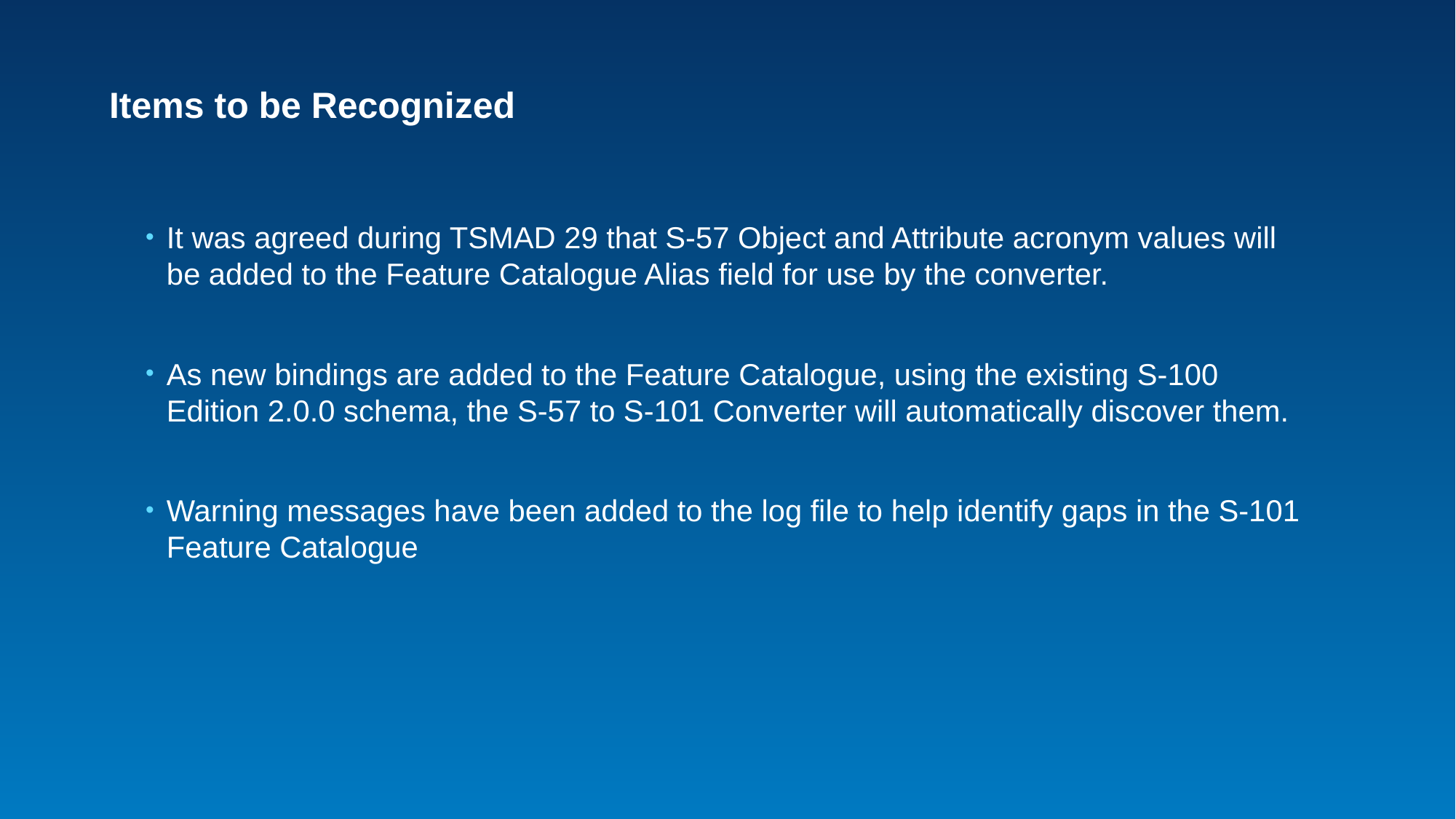

# Items to be Recognized
It was agreed during TSMAD 29 that S-57 Object and Attribute acronym values will be added to the Feature Catalogue Alias field for use by the converter.

As new bindings are added to the Feature Catalogue, using the existing S-100 Edition 2.0.0 schema, the S-57 to S-101 Converter will automatically discover them.

Warning messages have been added to the log file to help identify gaps in the S-101 Feature Catalogue